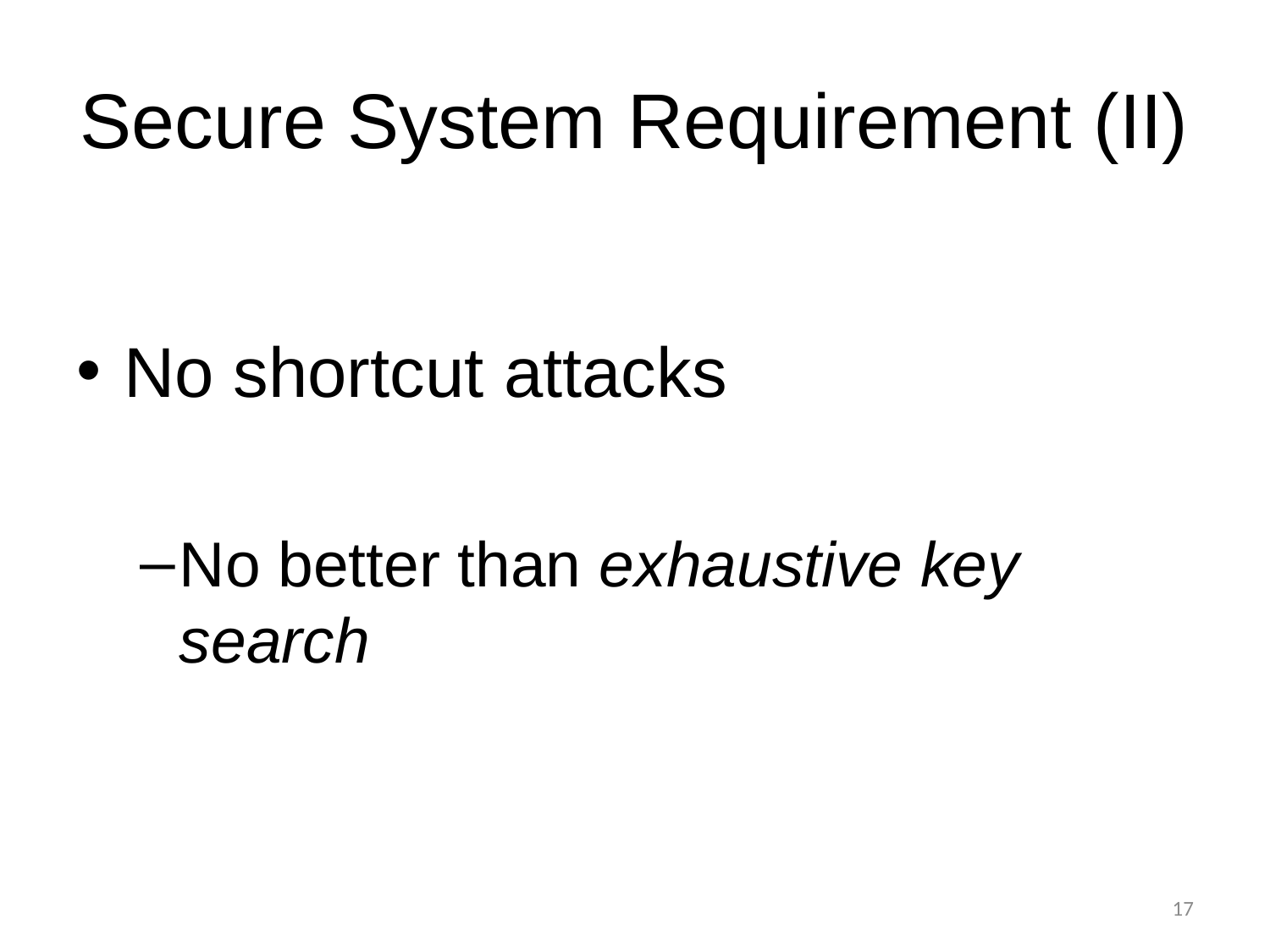

# Secure System Requirement (II)

No shortcut attacks

No better than exhaustive key search
17